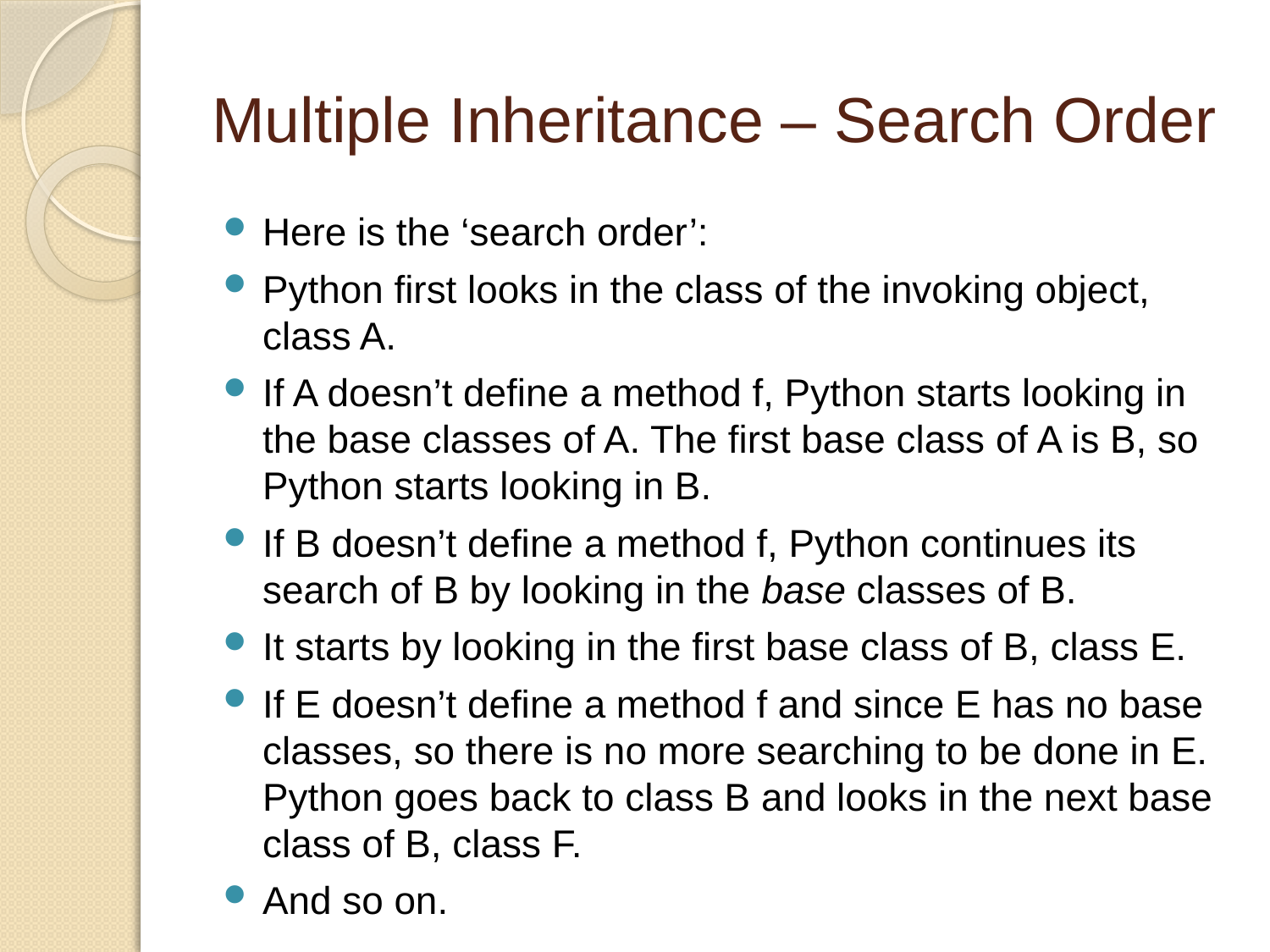

# Multiple Inheritance – Search Order
Here is the ‘search order’:
Python first looks in the class of the invoking object, class A.
If A doesn’t define a method f, Python starts looking in the base classes of A. The first base class of A is B, so Python starts looking in B.
If B doesn’t define a method f, Python continues its search of B by looking in the base classes of B.
It starts by looking in the first base class of B, class E.
If E doesn’t define a method f and since E has no base classes, so there is no more searching to be done in E. Python goes back to class B and looks in the next base class of B, class F.
And so on.